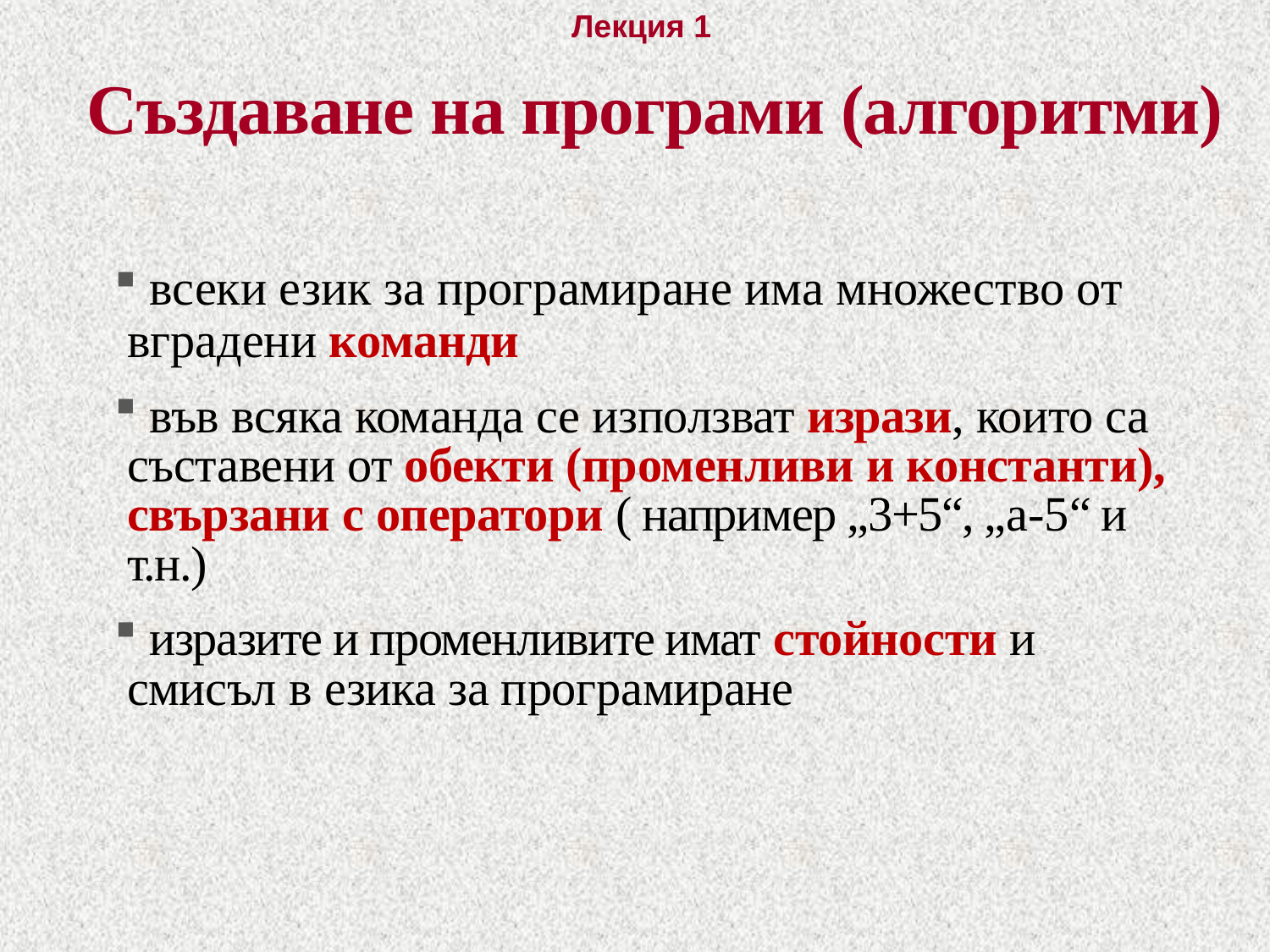

# Създаване на програми (алгоритми)
 всеки език за програмиране има множество от вградени команди
 във всяка команда се използват изрази, които са съставени от обекти (променливи и константи), свързани с оператори ( например „3+5“, „a-5“ и т.н.)
 изразите и променливите имат стойности и смисъл в езика за програмиране